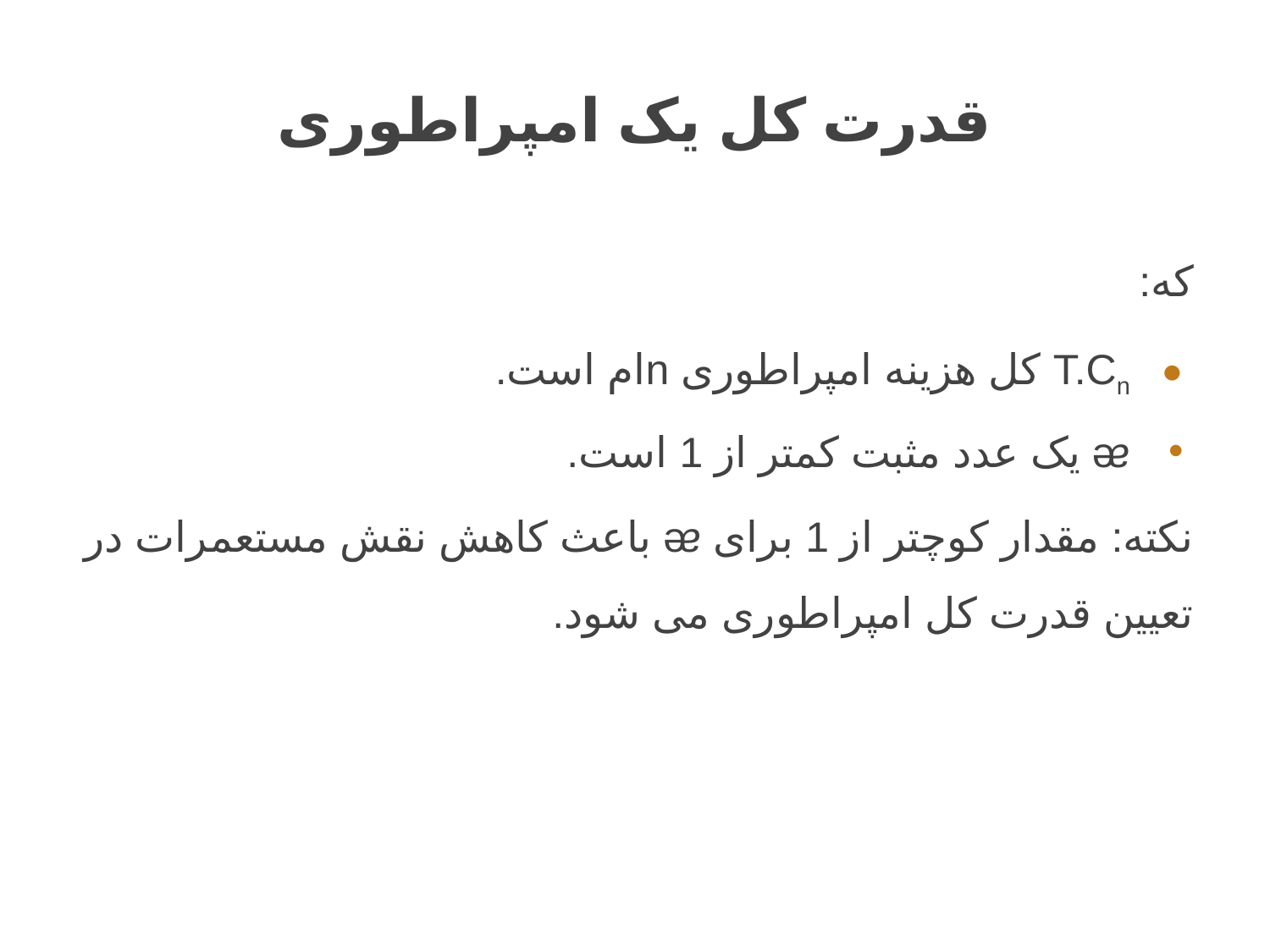

# قدرت کل یک امپراطوری
که:
T.Cn کل هزینه امپراطوری nام است.
ᴂ یک عدد مثبت کمتر از 1 است.
نکته: مقدار کوچتر از 1 برای ᴂ باعث کاهش نقش مستعمرات در تعیین قدرت کل امپراطوری می شود.